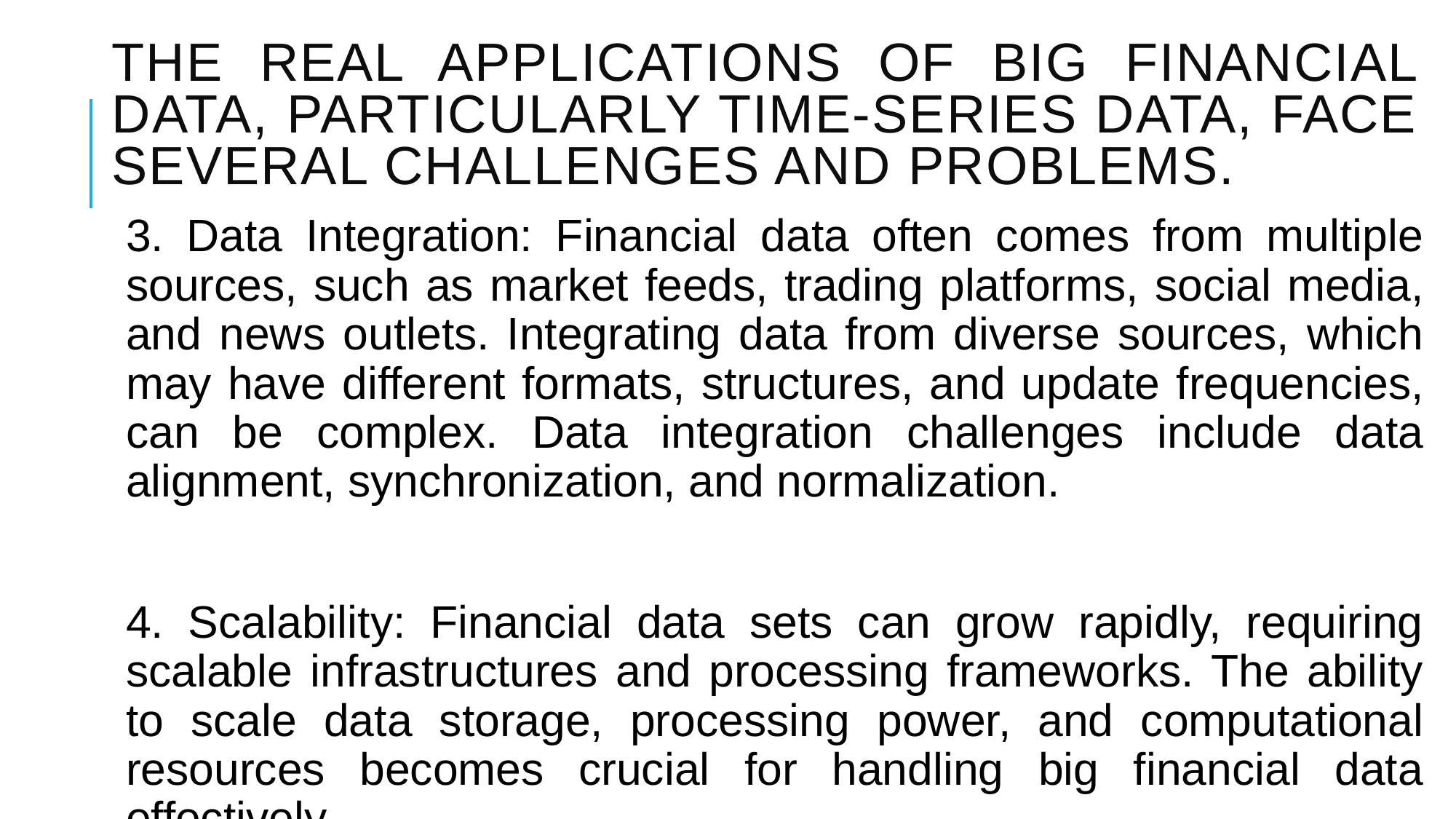

# The real applications of big financial data, particularly time-series data, face several challenges and problems.
3. Data Integration: Financial data often comes from multiple sources, such as market feeds, trading platforms, social media, and news outlets. Integrating data from diverse sources, which may have different formats, structures, and update frequencies, can be complex. Data integration challenges include data alignment, synchronization, and normalization.

4. Scalability: Financial data sets can grow rapidly, requiring scalable infrastructures and processing frameworks. The ability to scale data storage, processing power, and computational resources becomes crucial for handling big financial data effectively.